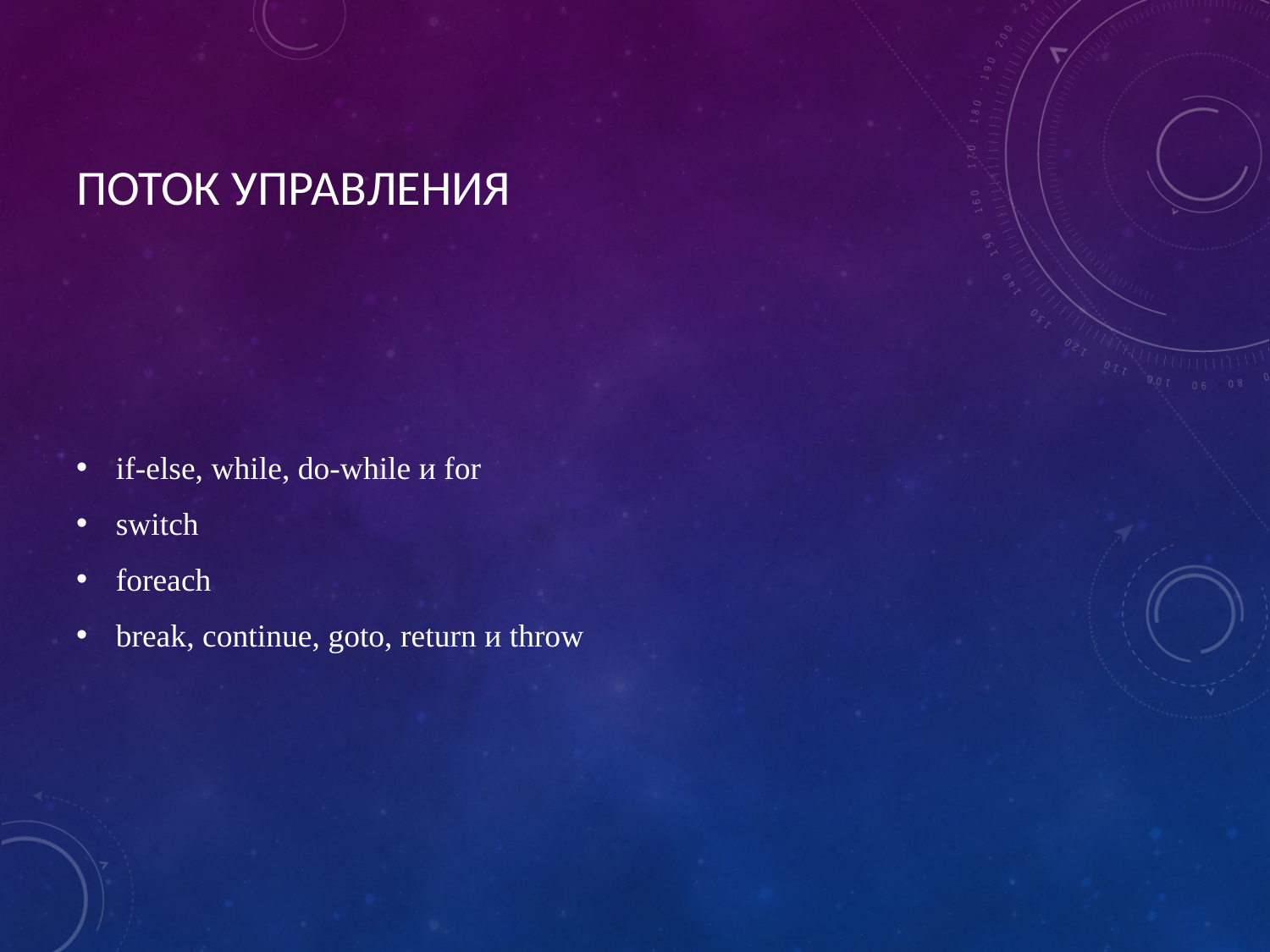

# Поток управления
if-else, while, do-while и for
switch
foreach
break, continue, goto, return и throw